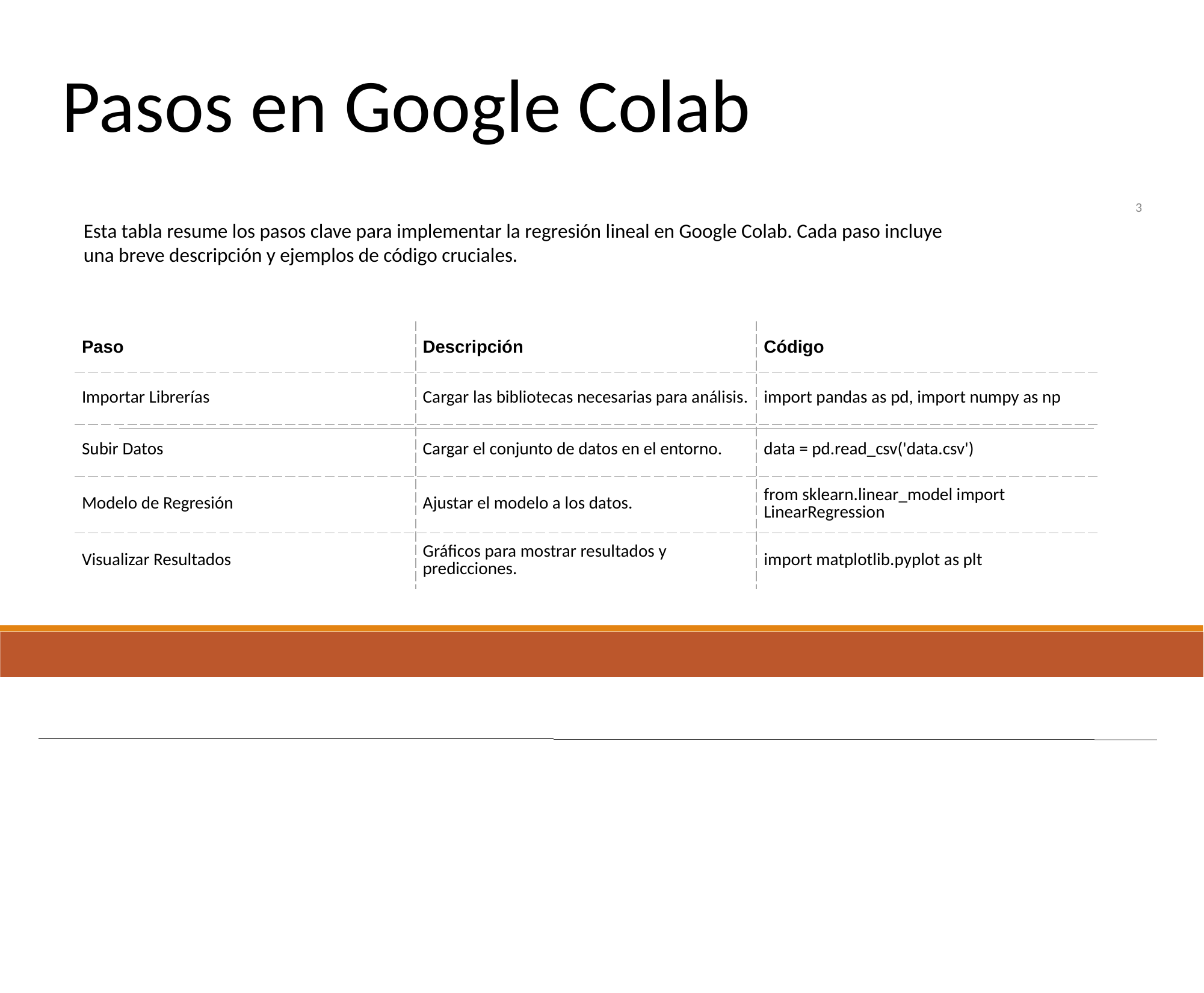

Pasos en Google Colab
Esta tabla resume los pasos clave para implementar la regresión lineal en Google Colab. Cada paso incluye una breve descripción y ejemplos de código cruciales.
3
| Paso | Descripción | Código |
| --- | --- | --- |
| Importar Librerías | Cargar las bibliotecas necesarias para análisis. | import pandas as pd, import numpy as np |
| Subir Datos | Cargar el conjunto de datos en el entorno. | data = pd.read\_csv('data.csv') |
| Modelo de Regresión | Ajustar el modelo a los datos. | from sklearn.linear\_model import LinearRegression |
| Visualizar Resultados | Gráficos para mostrar resultados y predicciones. | import matplotlib.pyplot as plt |